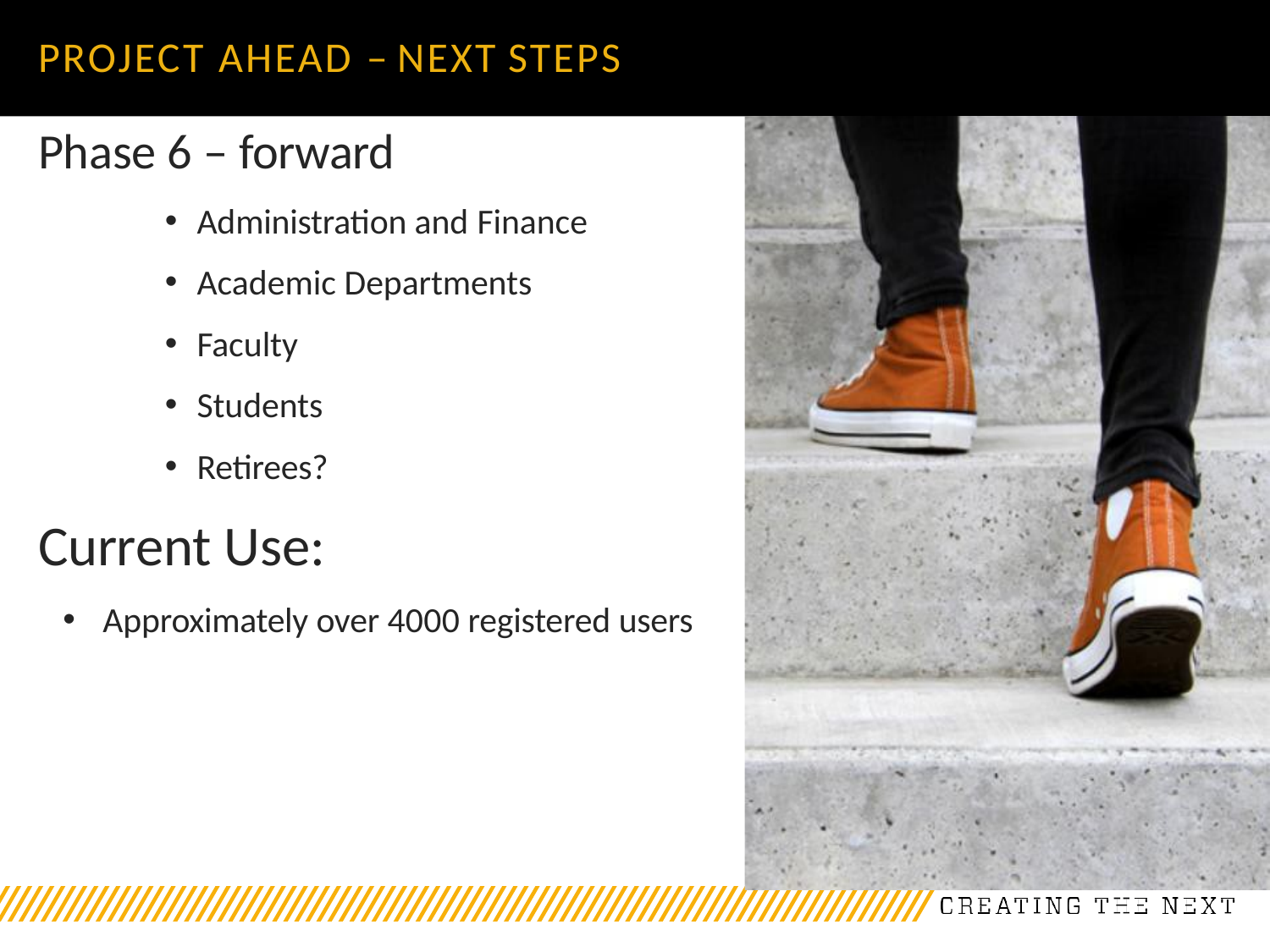

PROJECT AHEAD – NEXT STEPS

# Phase 6 – forward
Administration and Finance
Academic Departments
Faculty
Students
Retirees?
Current Use:
Approximately over 4000 registered users